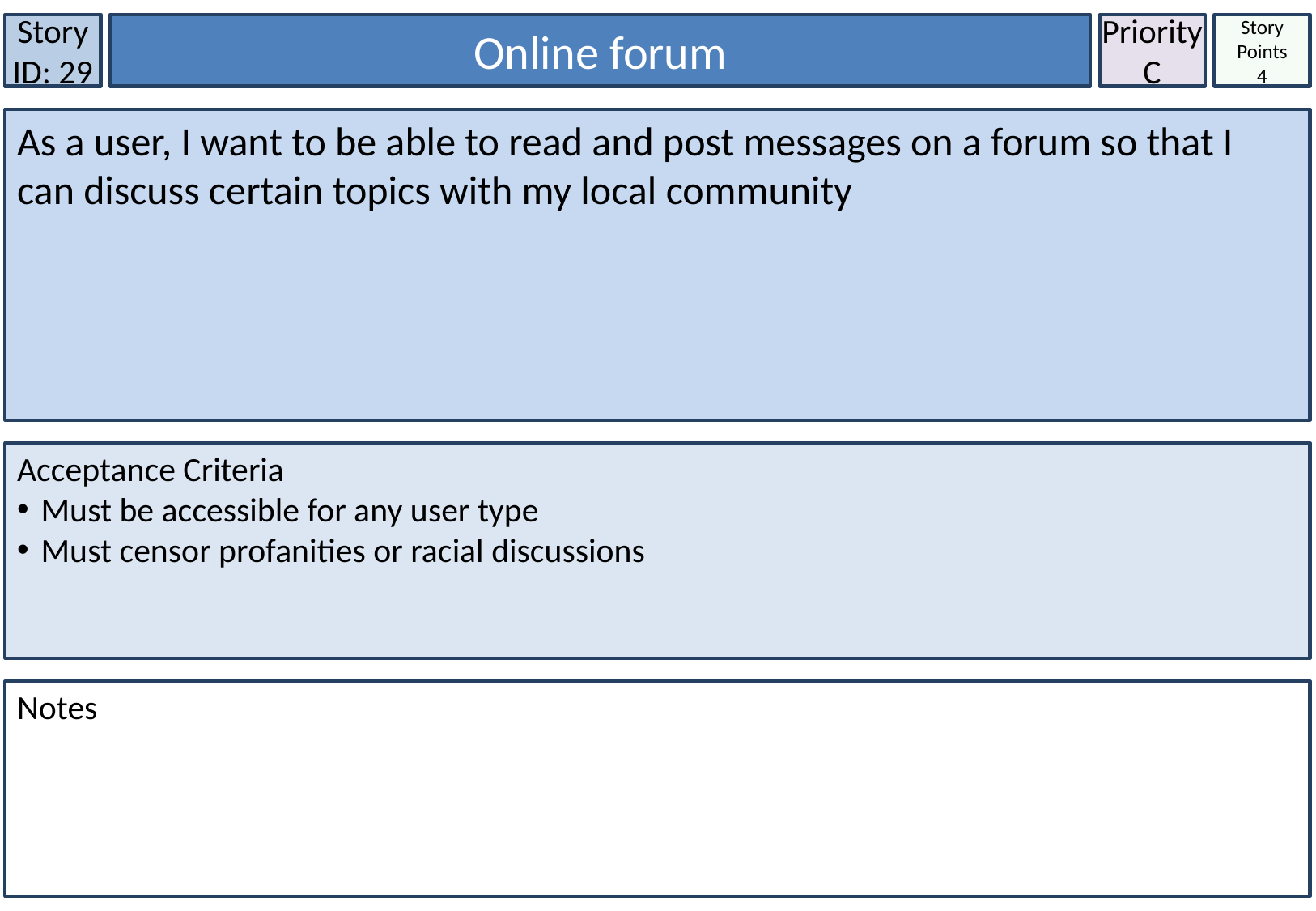

Story ID: 29
Online forum
Priority
C
Story Points
4
As a user, I want to be able to read and post messages on a forum so that I can discuss certain topics with my local community
Acceptance Criteria
Must be accessible for any user type
Must censor profanities or racial discussions

Notes